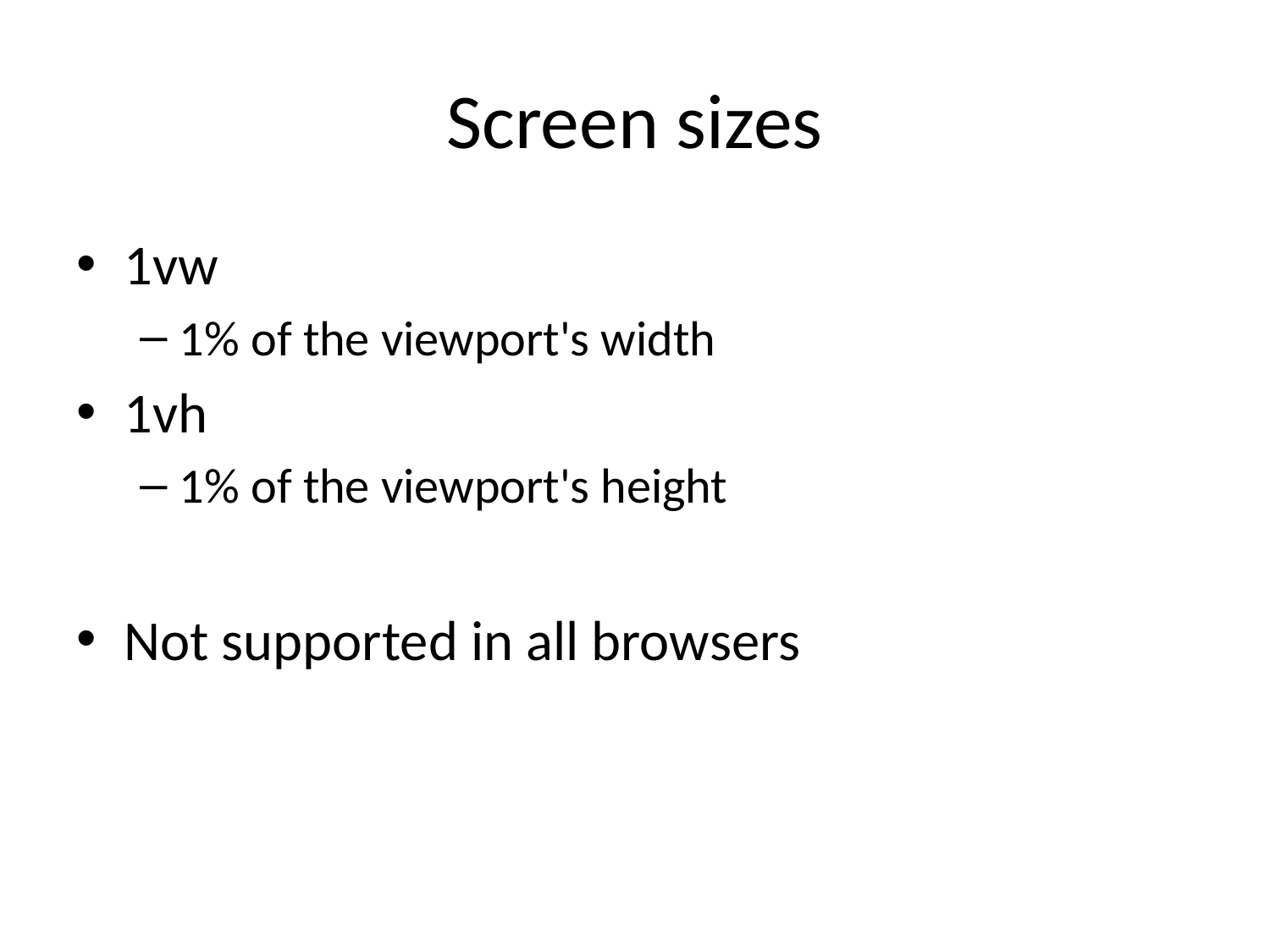

# Screen sizes
1vw
1% of the viewport's width
1vh
1% of the viewport's height

Not supported in all browsers